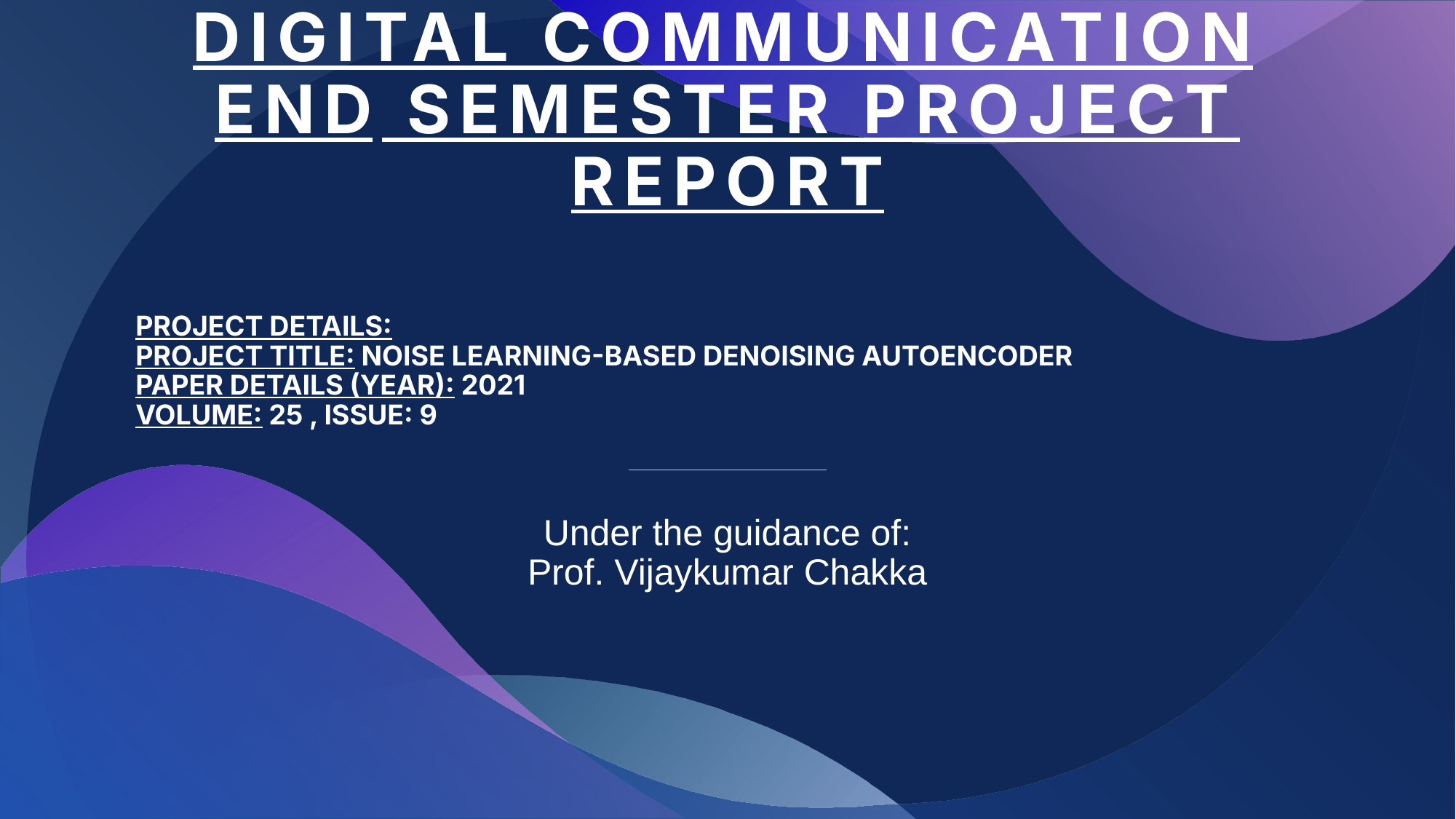

# DIGITAL COMMUNICATION end SEMESTER PROJECT REPORT
Project Details:
Project Title: Noise Learning-Based Denoising Autoencoder
Paper Details (Year): 2021
Volume: 25 , Issue: 9

Under the guidance of:
Prof. Vijaykumar Chakka